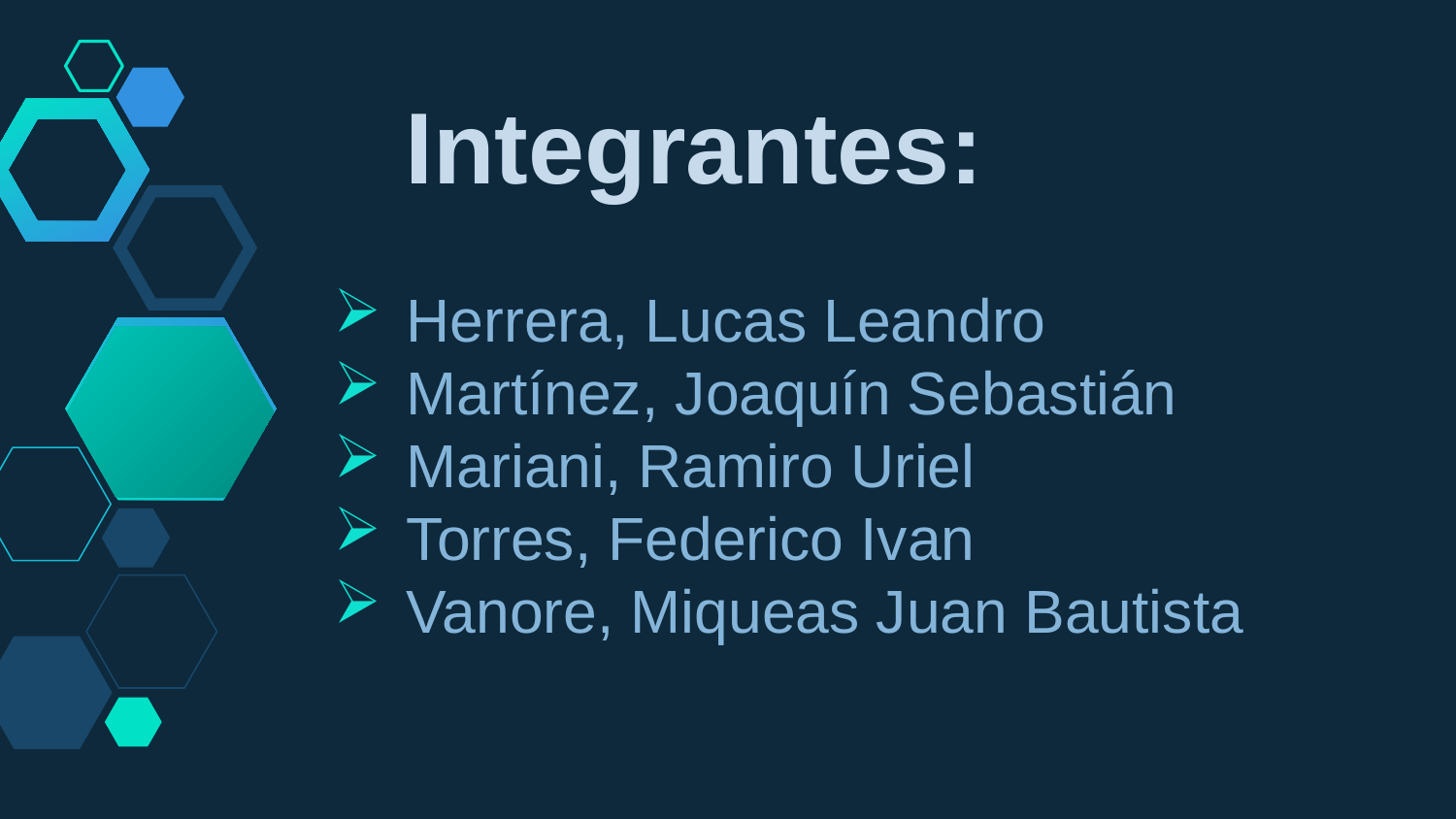

Integrantes:

Herrera, Lucas Leandro
Martínez, Joaquín Sebastián
Mariani, Ramiro Uriel
Torres, Federico Ivan
Vanore, Miqueas Juan Bautista